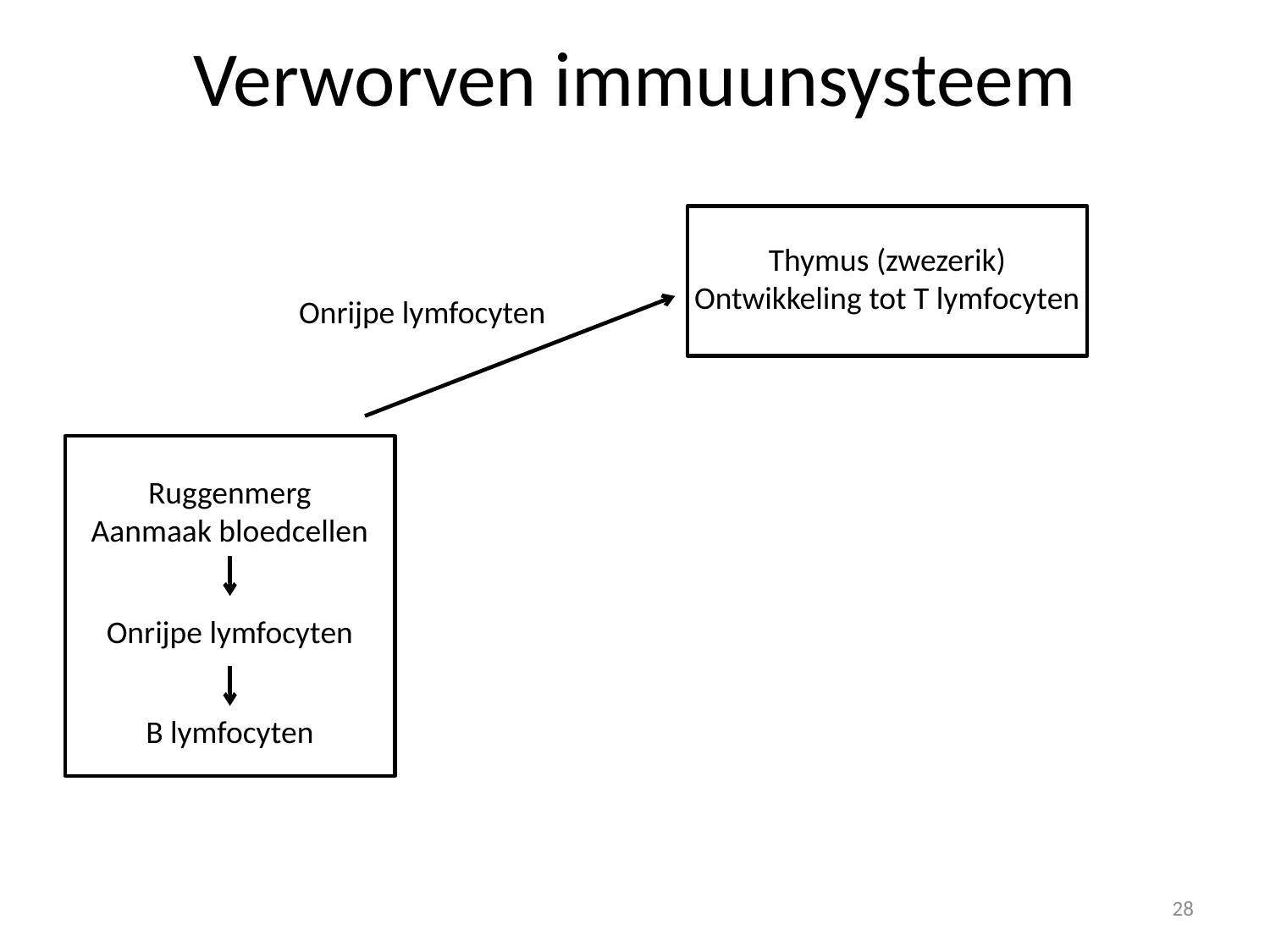

# Verworven immuunsysteem

Thymus (zwezerik)
Ontwikkeling tot T lymfocyten
Onrijpe lymfocyten

Ruggenmerg
Aanmaak bloedcellen
Onrijpe lymfocyten
B lymfocyten
28